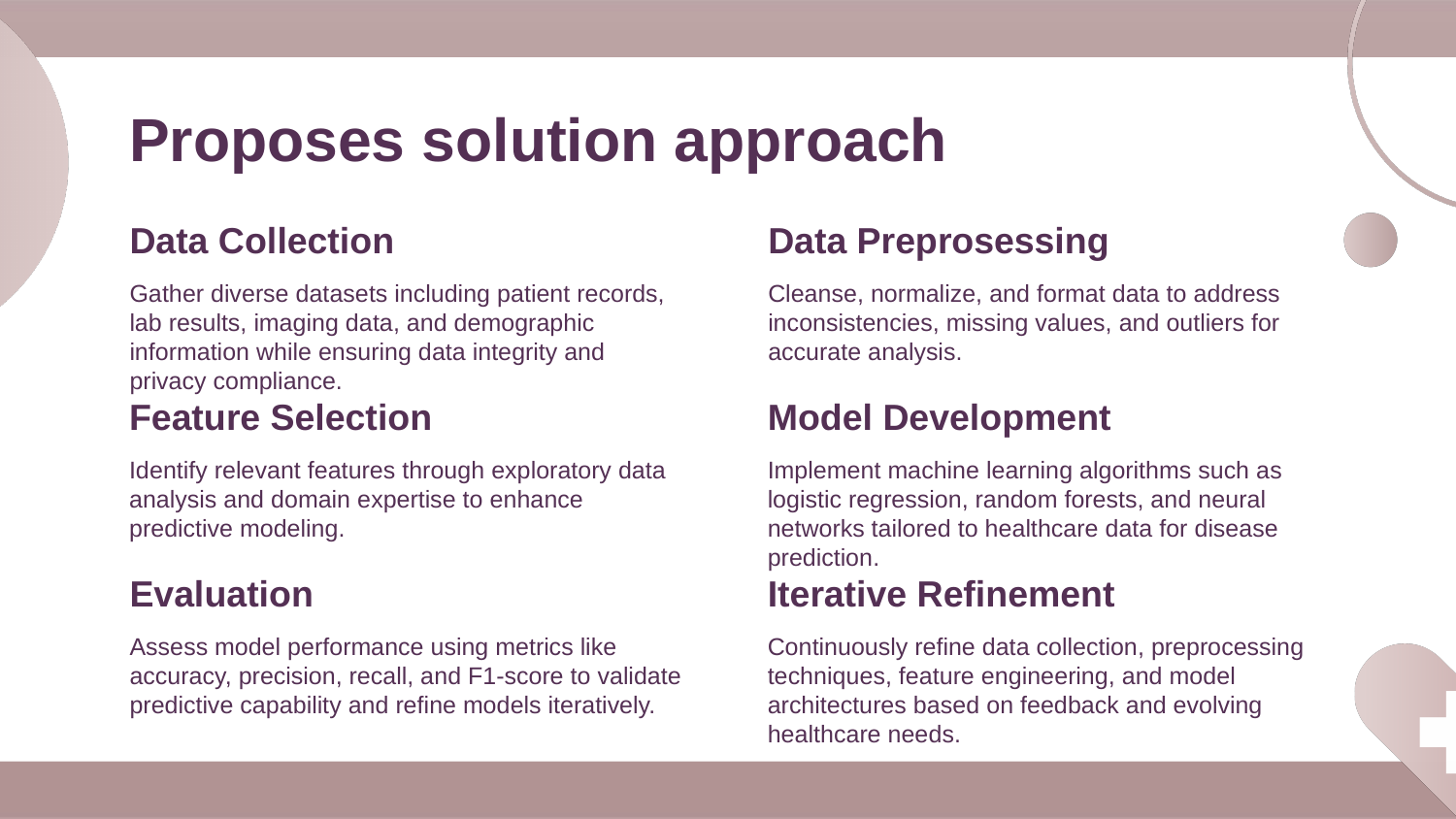

# Proposes solution approach
Data Collection
Data Preprosessing
Gather diverse datasets including patient records, lab results, imaging data, and demographic information while ensuring data integrity and privacy compliance.
Cleanse, normalize, and format data to address inconsistencies, missing values, and outliers for accurate analysis.
Model Development
Feature Selection
Identify relevant features through exploratory data analysis and domain expertise to enhance predictive modeling.
Implement machine learning algorithms such as logistic regression, random forests, and neural networks tailored to healthcare data for disease prediction.
Evaluation
Iterative Refinement
Assess model performance using metrics like accuracy, precision, recall, and F1-score to validate predictive capability and refine models iteratively.
Continuously refine data collection, preprocessing techniques, feature engineering, and model architectures based on feedback and evolving healthcare needs.